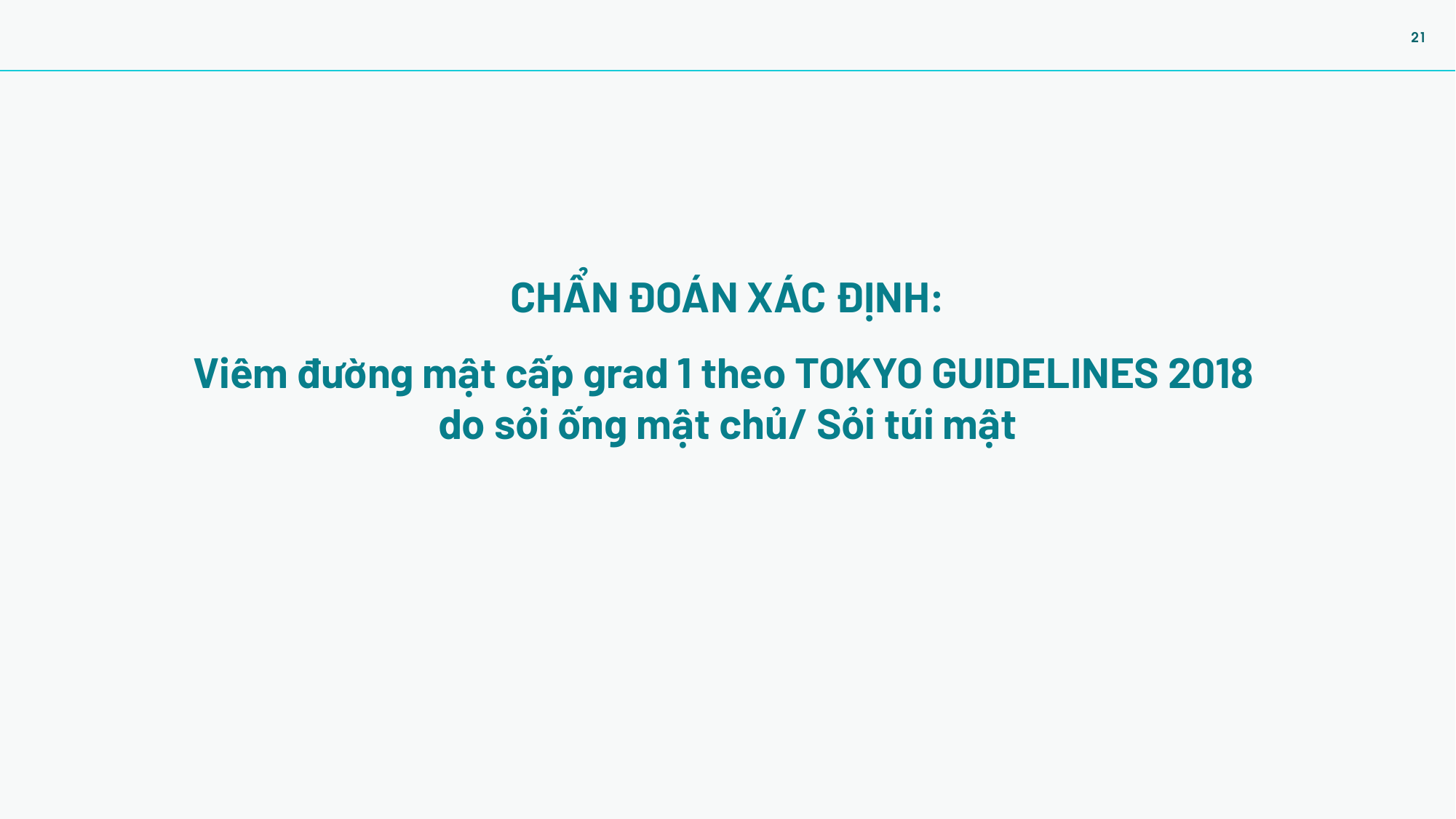

CHẨN ĐOÁN XÁC ĐỊNH:

Viêm đường mật cấp grad 1 theo TOKYO GUIDELINES 2018
do sỏi ống mật chủ/ Sỏi túi mật